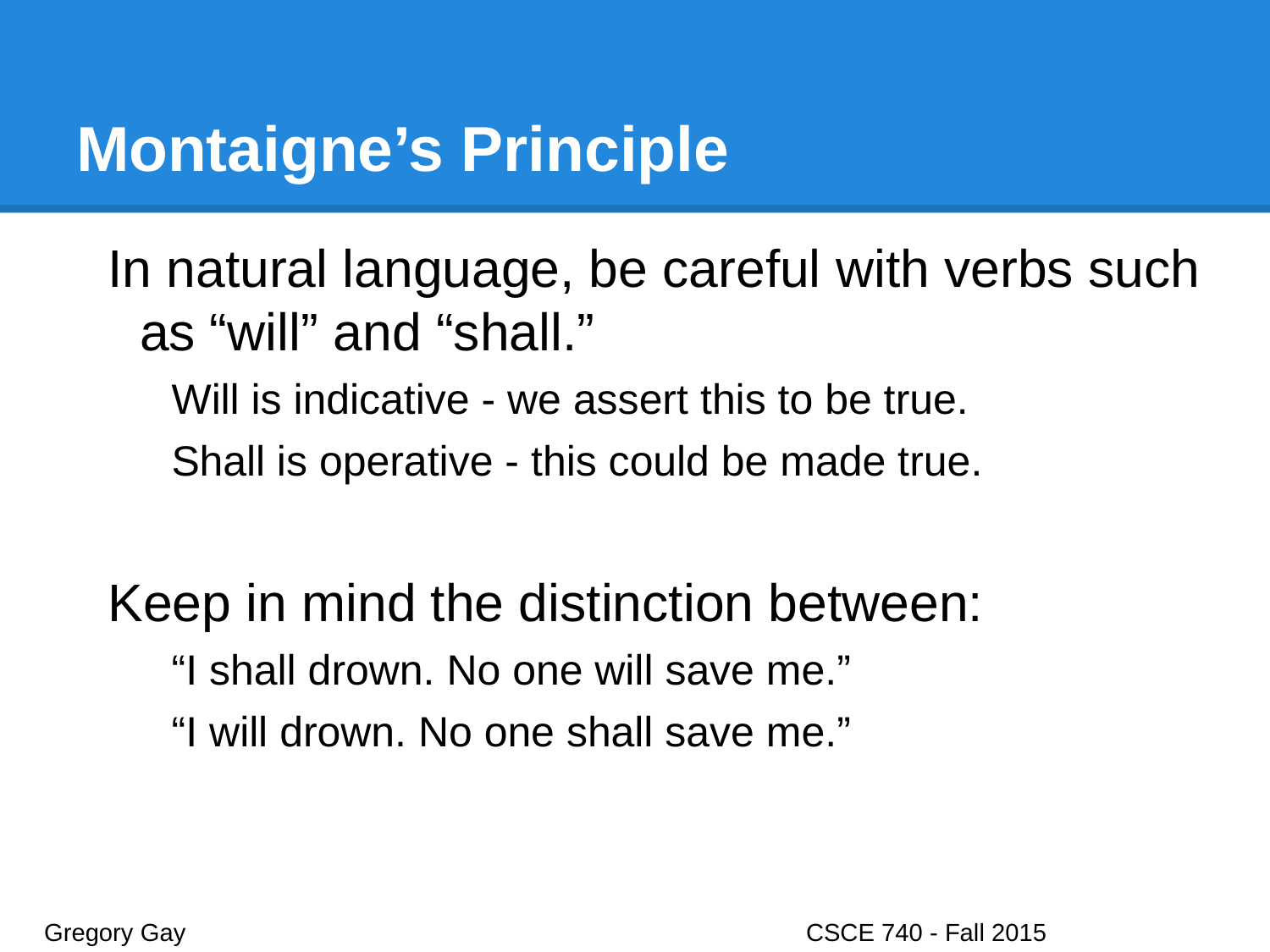

# Montaigne’s Principle
In natural language, be careful with verbs such as “will” and “shall.”
Will is indicative - we assert this to be true.
Shall is operative - this could be made true.

Keep in mind the distinction between:
“I shall drown. No one will save me.”
“I will drown. No one shall save me.”

Gregory Gay					CSCE 740 - Fall 2015								41